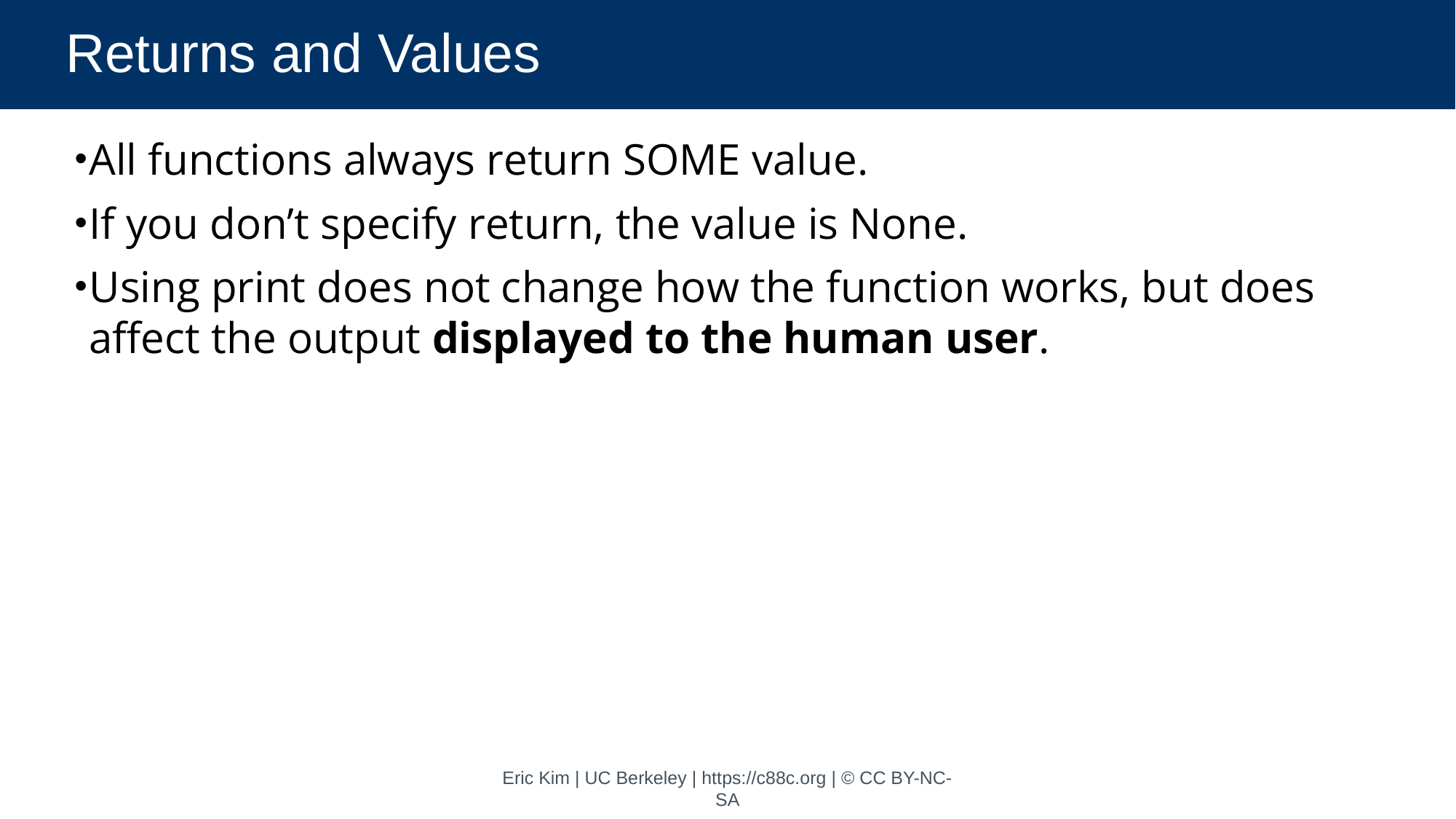

# Returns and Values
All functions always return SOME value.
If you don’t specify return, the value is None.
Using print does not change how the function works, but does affect the output displayed to the human user.
Eric Kim | UC Berkeley | https://c88c.org | © CC BY-NC-SA